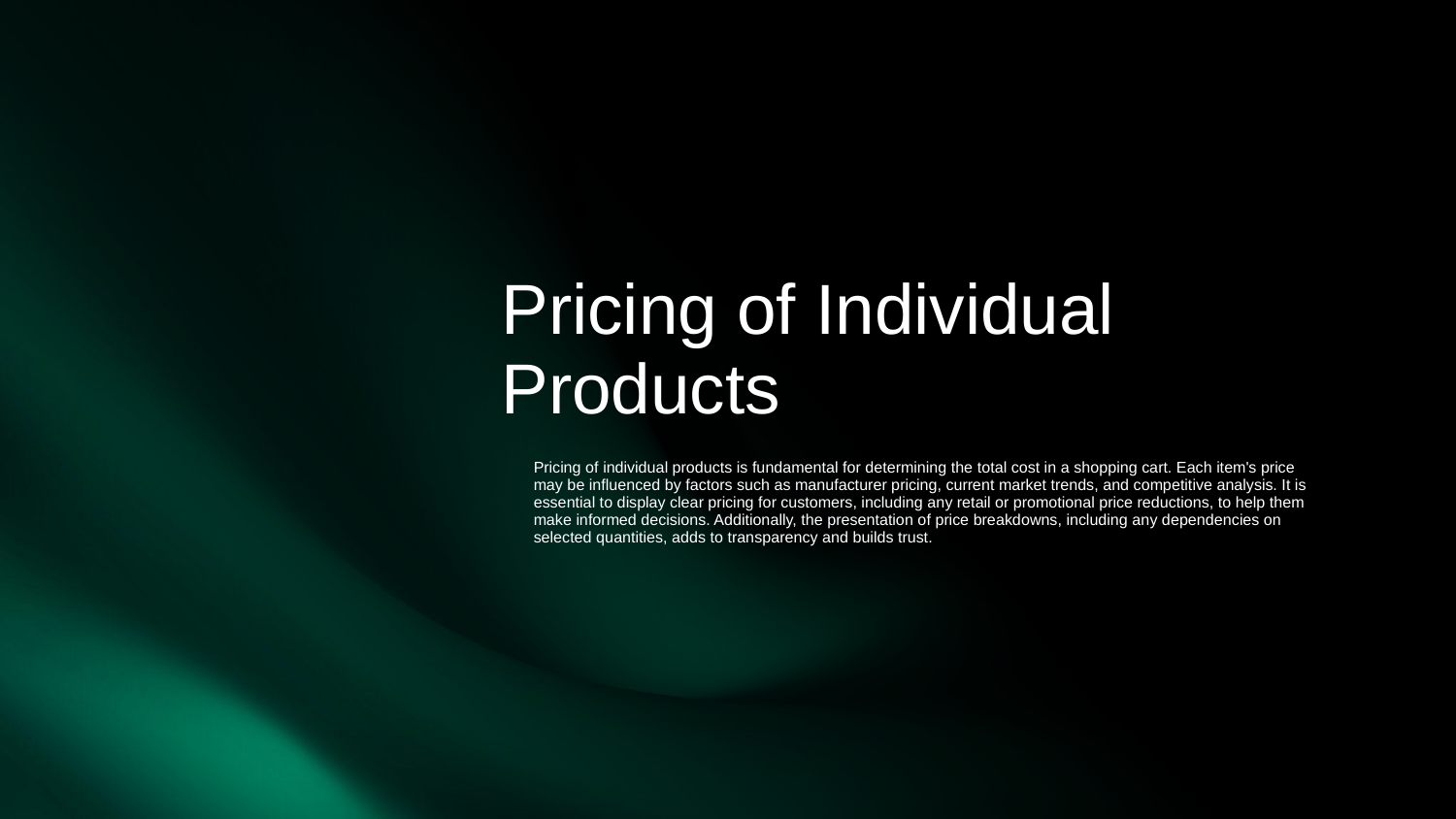

# Pricing of Individual Products
Pricing of individual products is fundamental for determining the total cost in a shopping cart. Each item's price may be influenced by factors such as manufacturer pricing, current market trends, and competitive analysis. It is essential to display clear pricing for customers, including any retail or promotional price reductions, to help them make informed decisions. Additionally, the presentation of price breakdowns, including any dependencies on selected quantities, adds to transparency and builds trust.